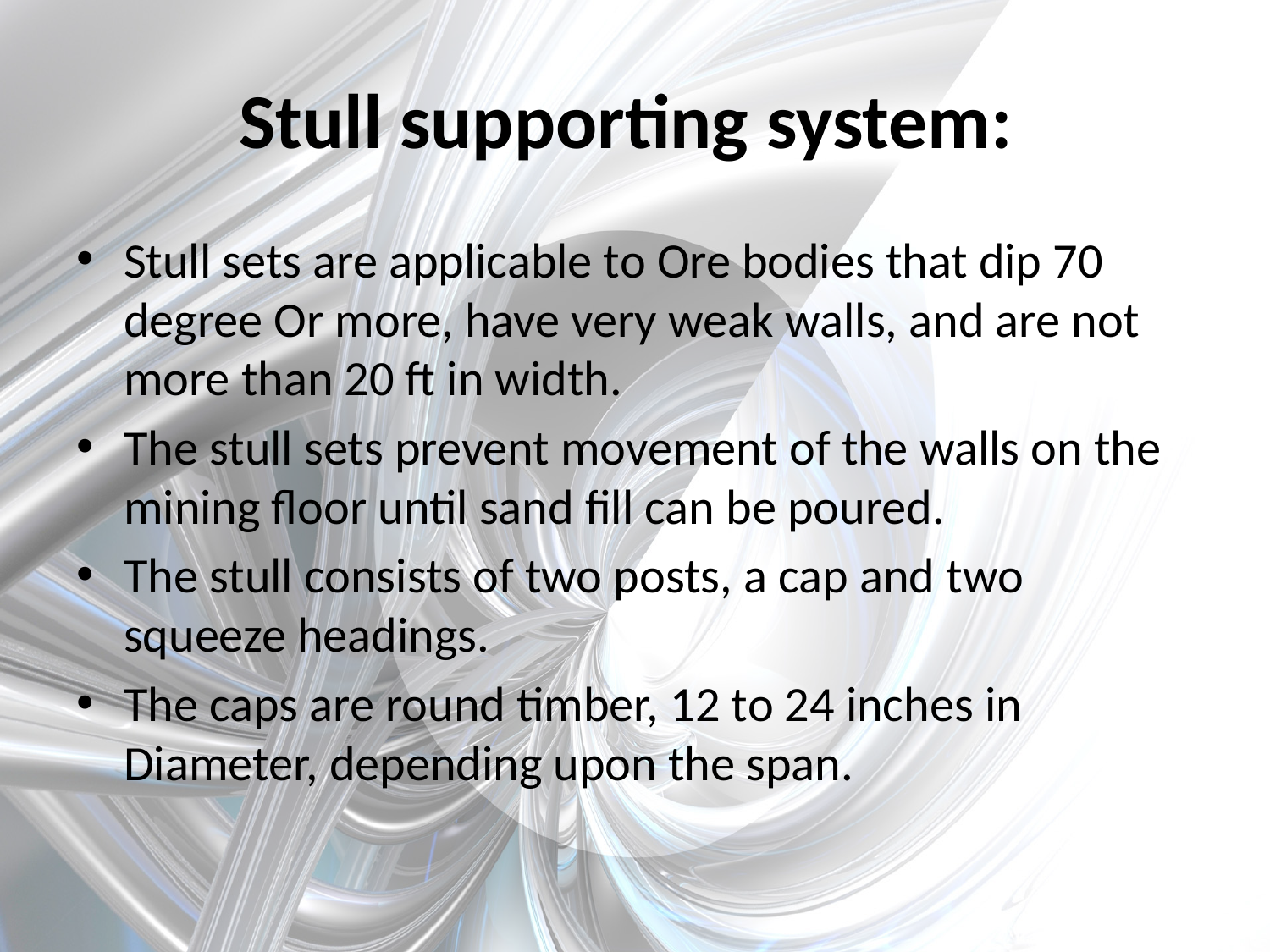

# Stull supporting system:
Stull sets are applicable to Ore bodies that dip 70 degree Or more, have very weak walls, and are not more than 20 ft in width.
The stull sets prevent movement of the walls on the mining floor until sand fill can be poured.
The stull consists of two posts, a cap and two squeeze headings.
The caps are round timber, 12 to 24 inches in Diameter, depending upon the span.